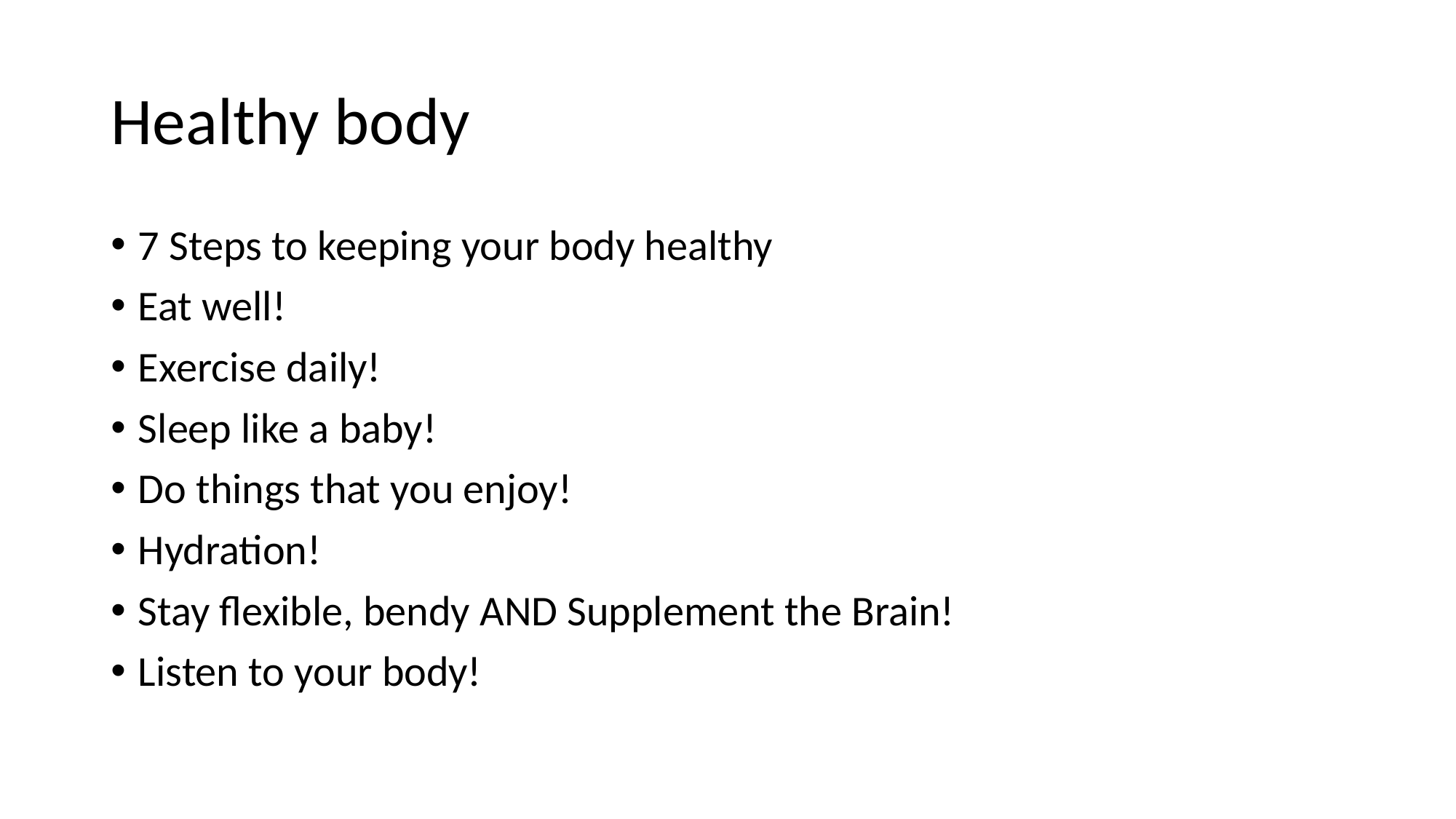

# Healthy body
7 Steps to keeping your body healthy
Eat well!
Exercise daily!
Sleep like a baby!
Do things that you enjoy!
Hydration!
Stay flexible, bendy AND Supplement the Brain!
Listen to your body!